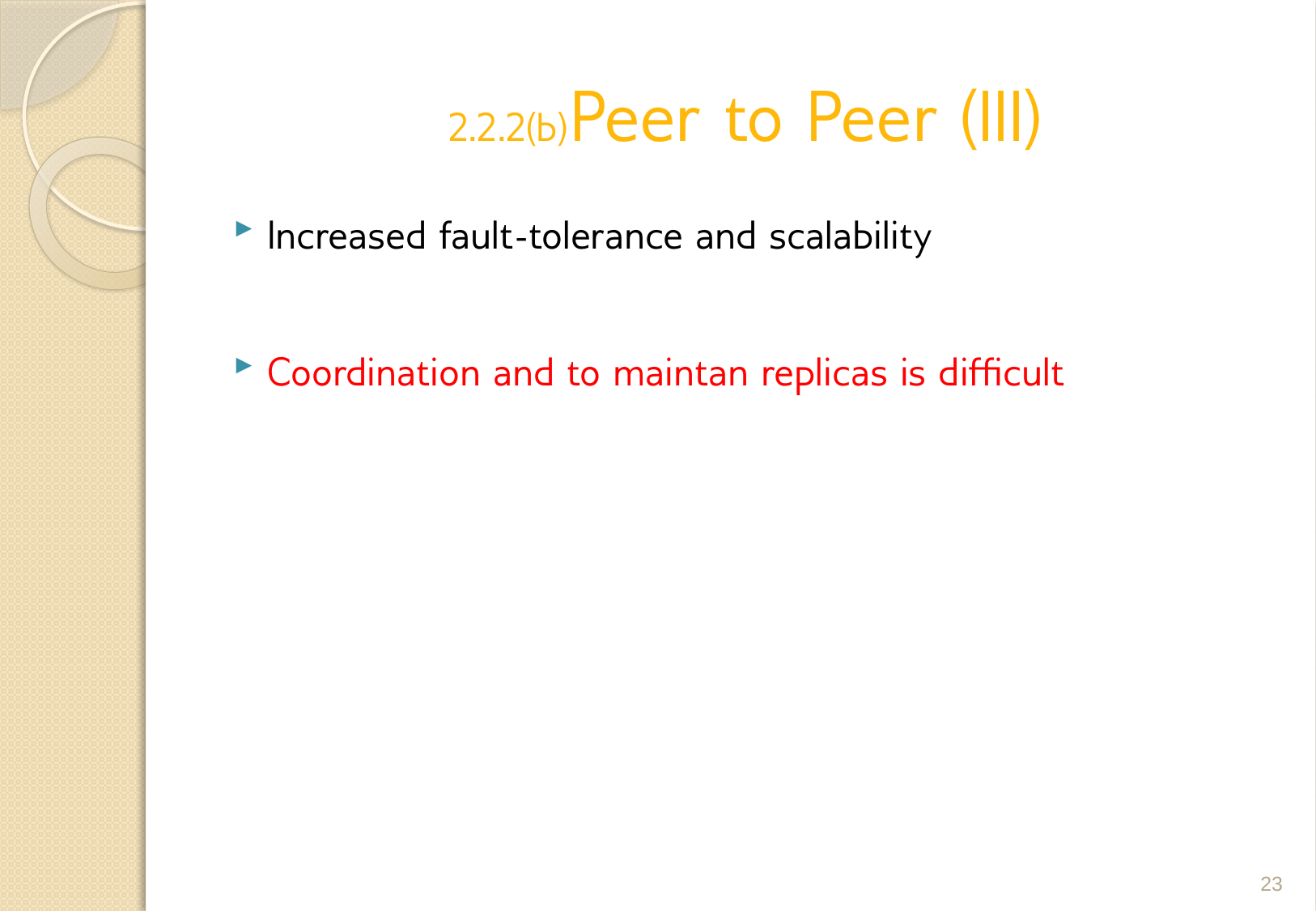

# 2.2.2(b)	Peer to Peer (III)
Increased fault-tolerance and scalability

Coordination and to maintan replicas is difficult

23